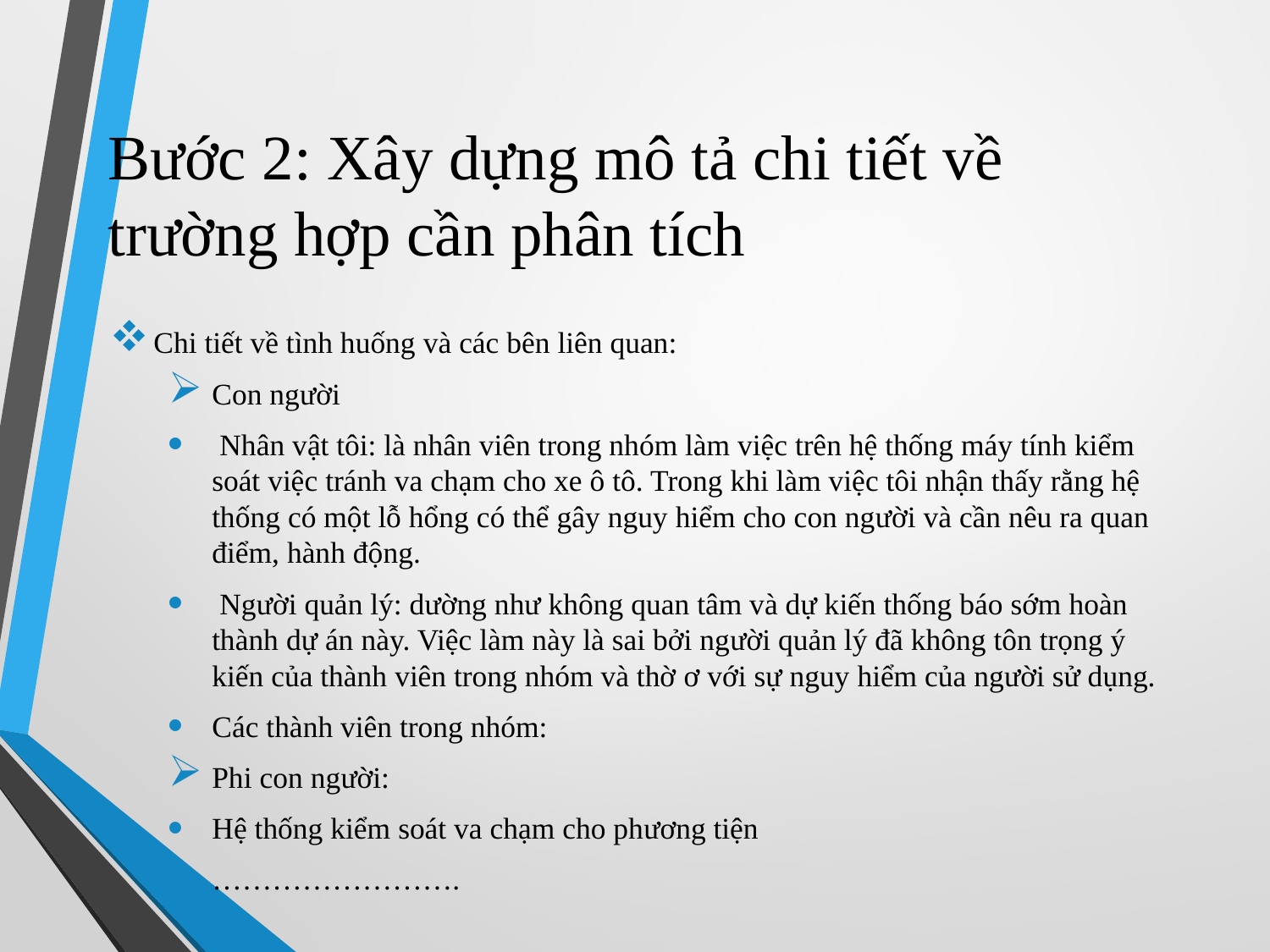

# Bước 2: Xây dựng mô tả chi tiết về trường hợp cần phân tích
Chi tiết về tình huống và các bên liên quan:
Con người
 Nhân vật tôi: là nhân viên trong nhóm làm việc trên hệ thống máy tính kiểm soát việc tránh va chạm cho xe ô tô. Trong khi làm việc tôi nhận thấy rằng hệ thống có một lỗ hổng có thể gây nguy hiểm cho con người và cần nêu ra quan điểm, hành động.
 Người quản lý: dường như không quan tâm và dự kiến thống báo sớm hoàn thành dự án này. Việc làm này là sai bởi người quản lý đã không tôn trọng ý kiến của thành viên trong nhóm và thờ ơ với sự nguy hiểm của người sử dụng.
Các thành viên trong nhóm:
Phi con người:
Hệ thống kiểm soát va chạm cho phương tiện
…………………….